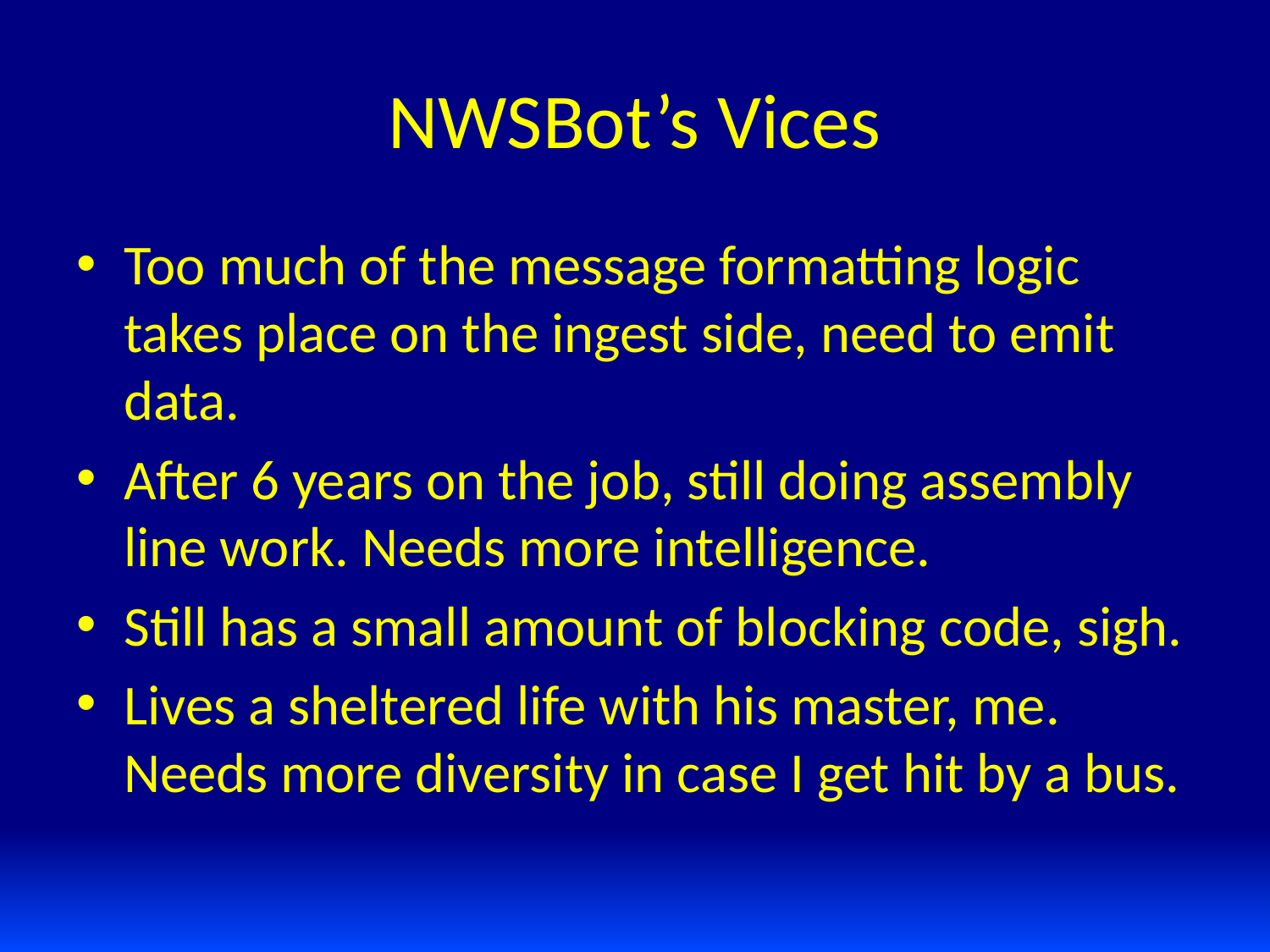

# NWSBot’s Vices
Too much of the message formatting logic takes place on the ingest side, need to emit data.
After 6 years on the job, still doing assembly line work. Needs more intelligence.
Still has a small amount of blocking code, sigh.
Lives a sheltered life with his master, me.  Needs more diversity in case I get hit by a bus.